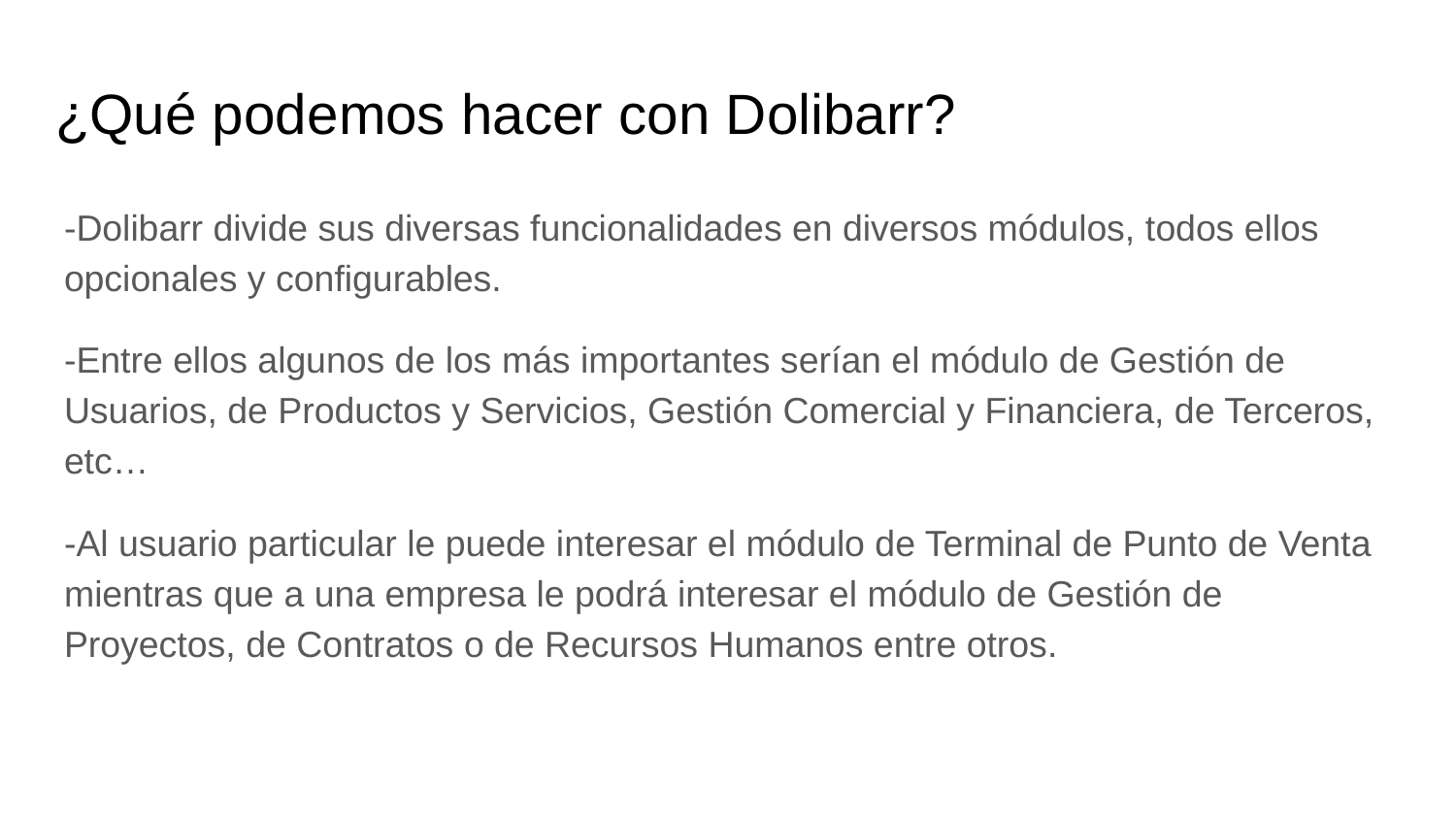

# ¿Qué podemos hacer con Dolibarr?
-Dolibarr divide sus diversas funcionalidades en diversos módulos, todos ellos opcionales y configurables.
-Entre ellos algunos de los más importantes serían el módulo de Gestión de Usuarios, de Productos y Servicios, Gestión Comercial y Financiera, de Terceros, etc…
-Al usuario particular le puede interesar el módulo de Terminal de Punto de Venta mientras que a una empresa le podrá interesar el módulo de Gestión de Proyectos, de Contratos o de Recursos Humanos entre otros.